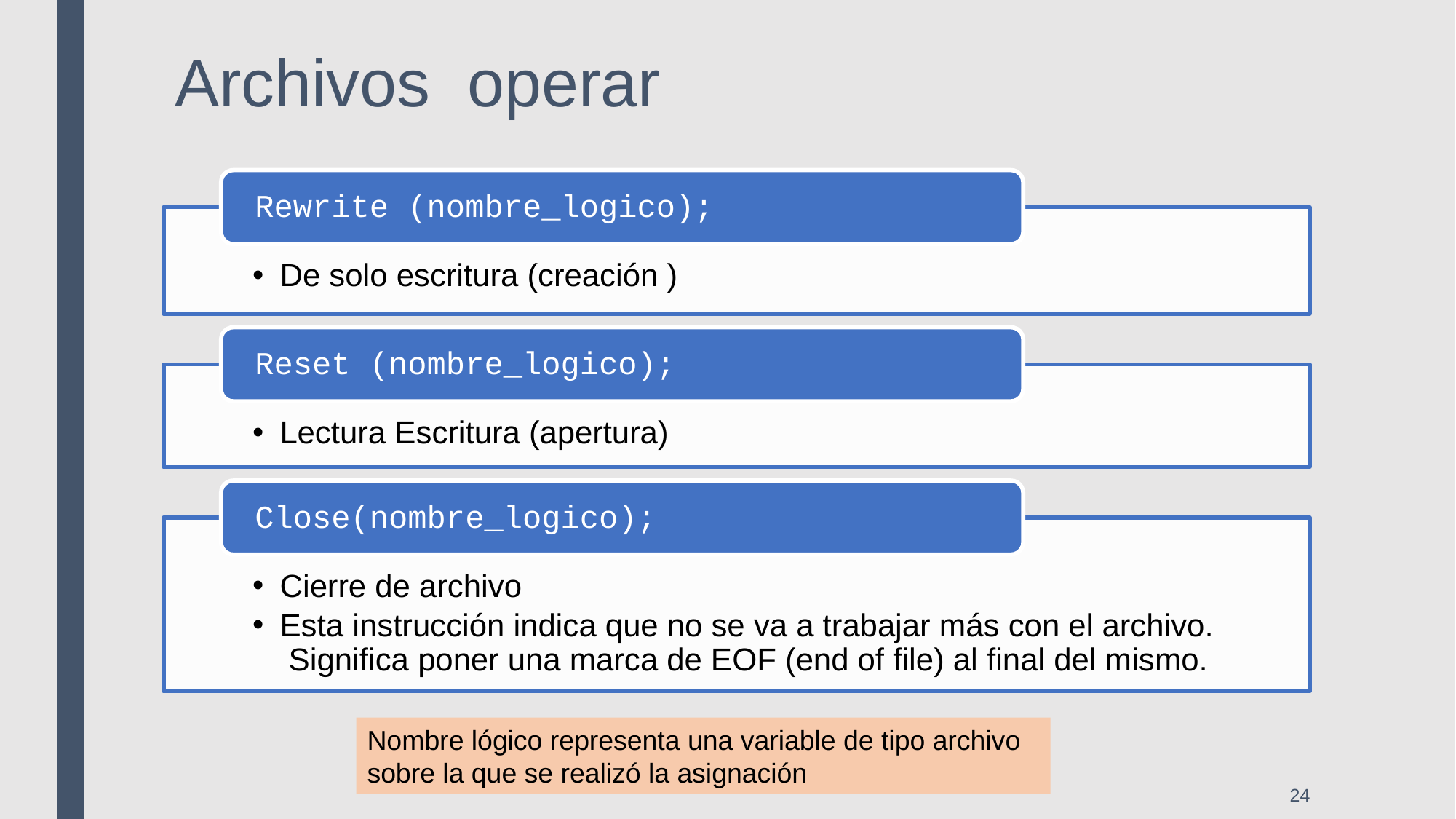

# Archivos  operar

Rewrite (nombre_logico);

De solo escritura (creación )

Reset (nombre_logico);

Lectura Escritura (apertura)

Close(nombre_logico);

Cierre de archivo
Esta instrucción indica que no se va a trabajar más con el archivo.  Significa poner una marca de EOF (end of file) al final del mismo.
Nombre lógico representa una variable de tipo archivo sobre la que se realizó la asignación
24